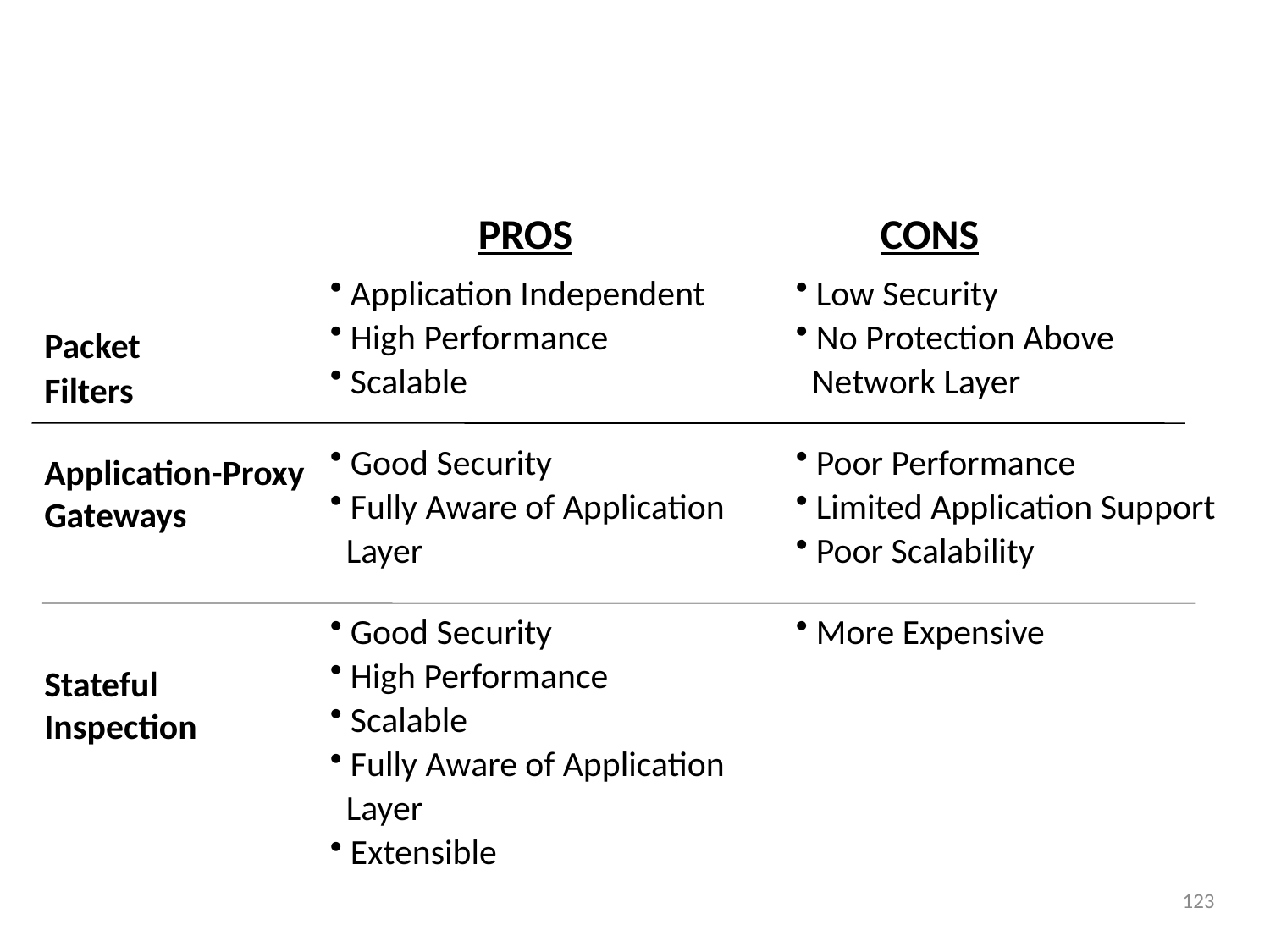

Firewall Comparison
PROS
CONS
 Application Independent
 High Performance
 Scalable
 Good Security
 Fully Aware of Application
  Layer
 Good Security
 High Performance
 Scalable
 Fully Aware of Application
  Layer
 Extensible
 Low Security
 No Protection Above
  Network Layer

Packet
Filters

 Poor Performance
 Limited Application Support
 Poor Scalability
Application-Proxy Gateways

 More Expensive
Stateful Inspection
123